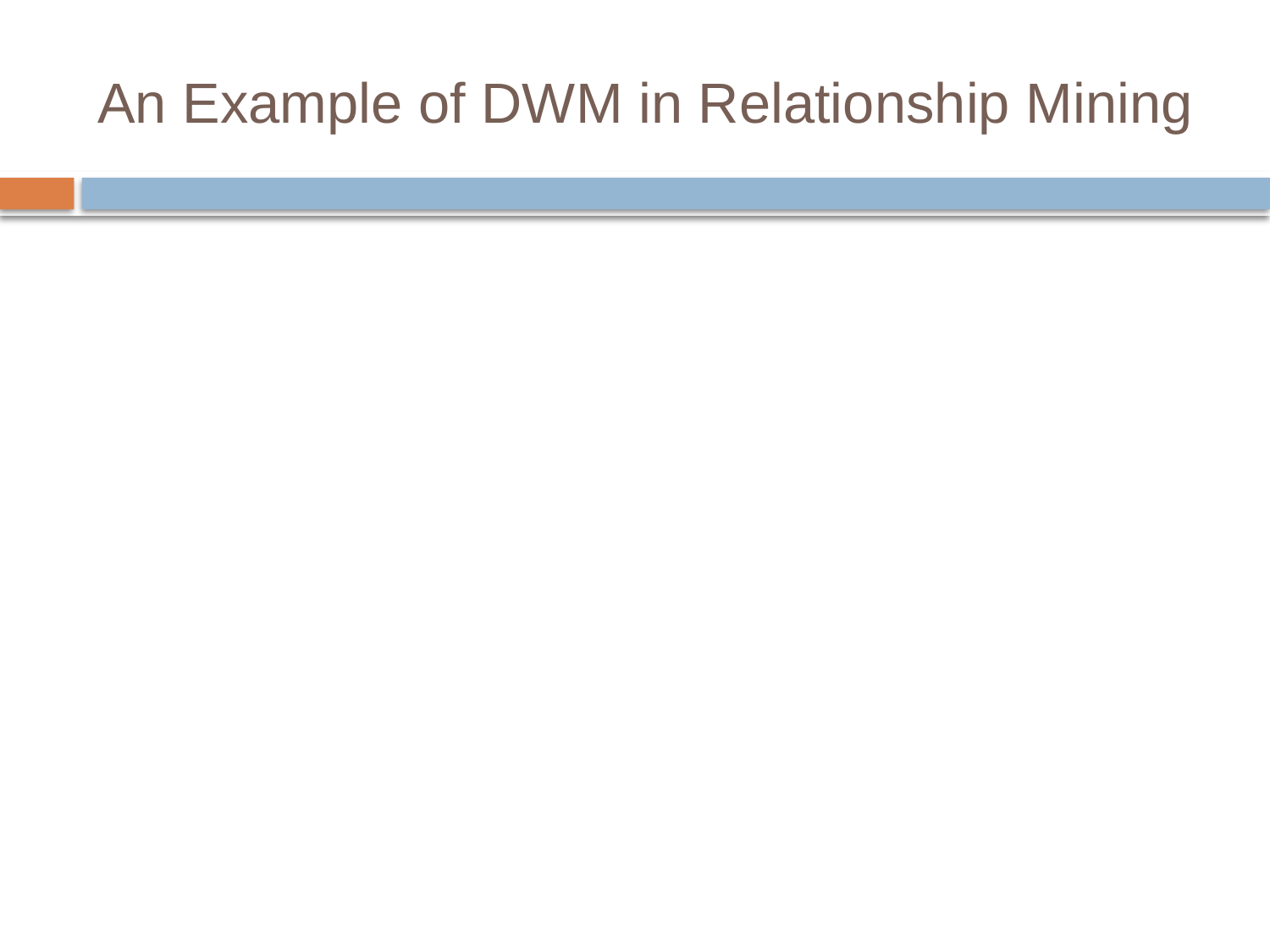

# An Example of DWM in Relationship Mining